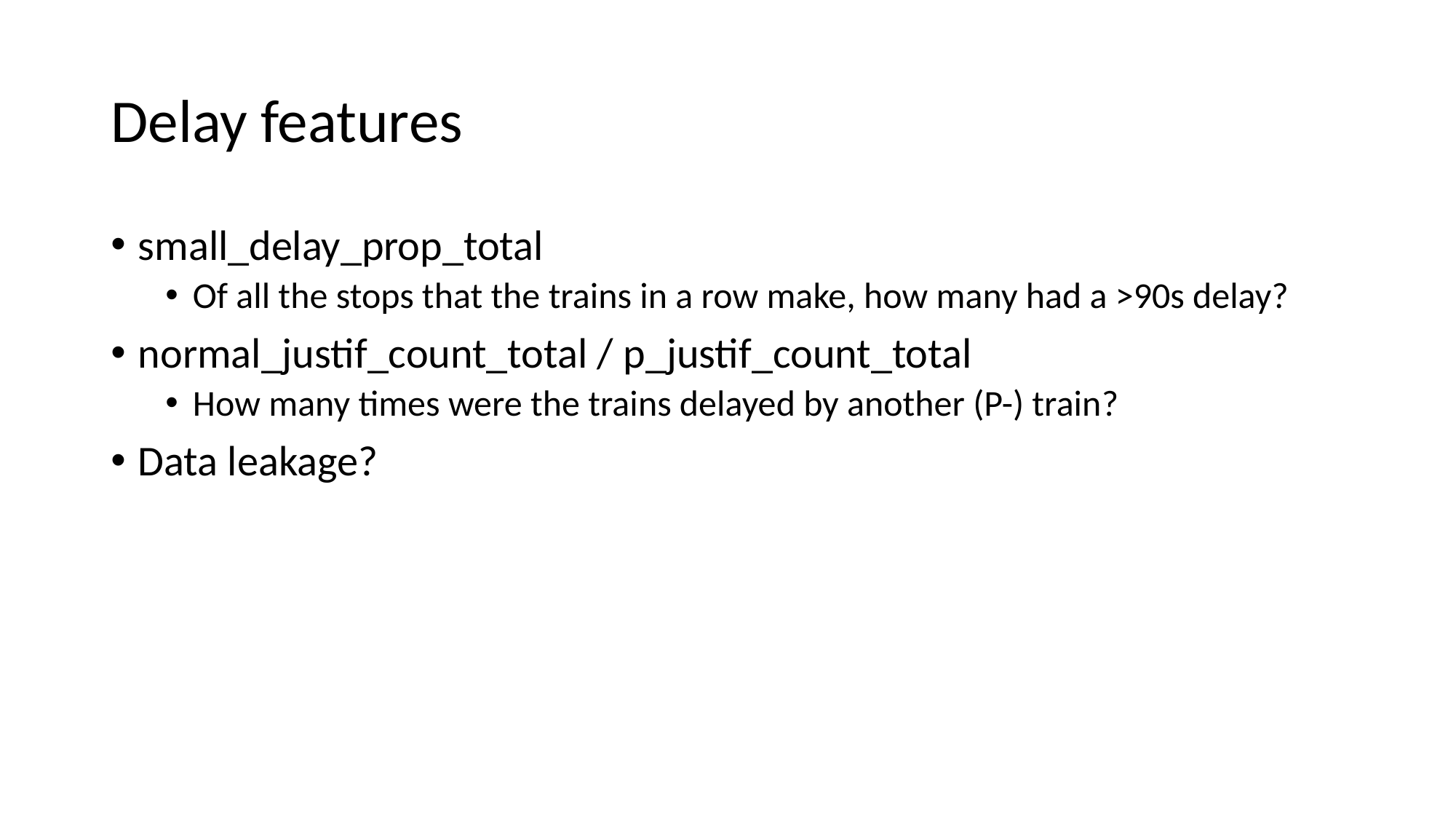

# Delay features
small_delay_prop_total
Of all the stops that the trains in a row make, how many had a >90s delay?
normal_justif_count_total / p_justif_count_total
How many times were the trains delayed by another (P-) train?
Data leakage?